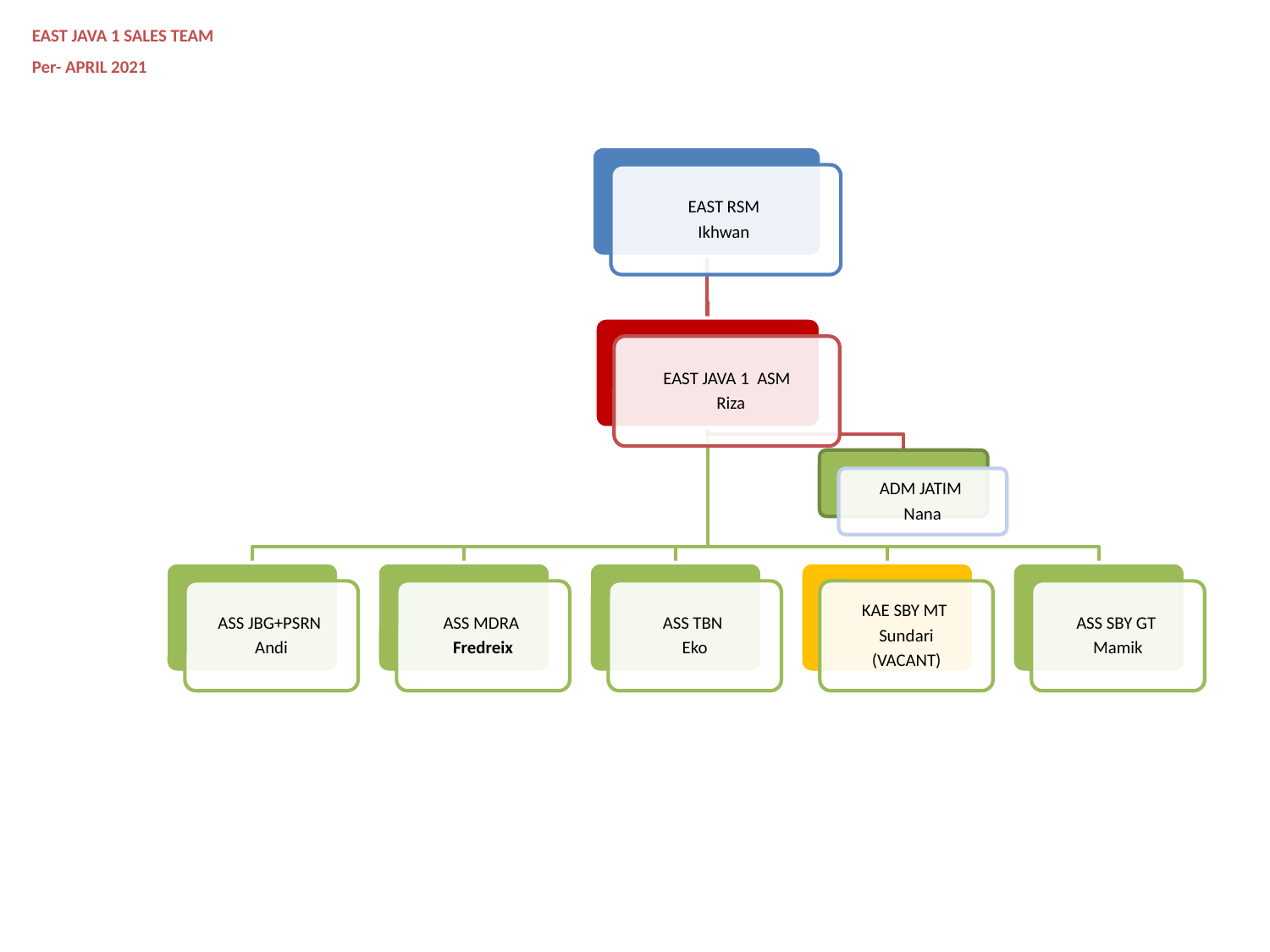

EAST RSM
Ikhwan
ADM JATIM
Nana
EAST JAVA 1  ASM
  Riza
ASS SBY GT
Mamik
KAE SBY MT
Sundari
(VACANT)
ASS TBN
Eko
ASS MDRA
Fredreix
ASS JBG+PSRN
Andi
EAST JAVA 1 SALES TEAM
Per- APRIL 2021